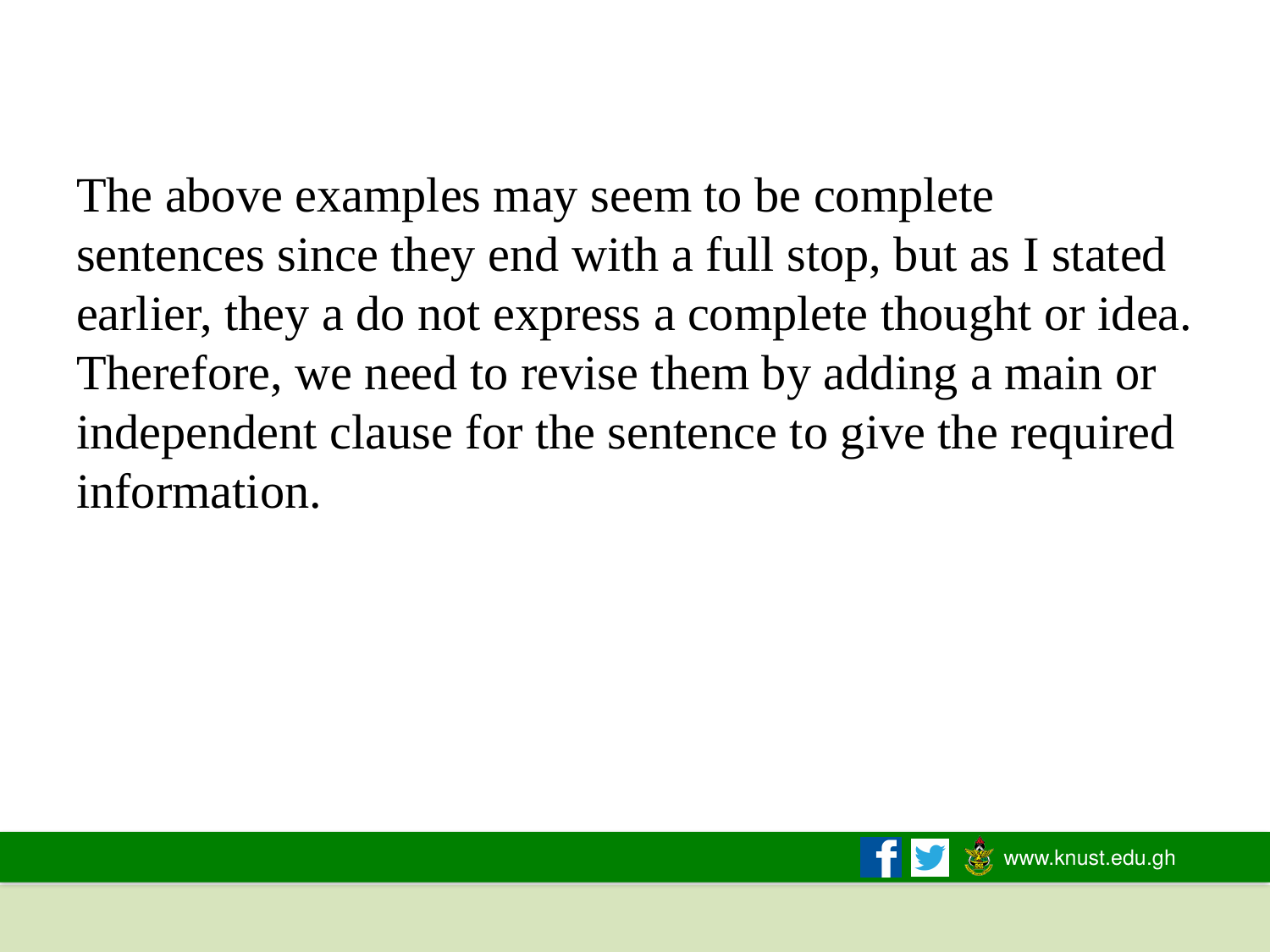

# The above examples may seem to be complete sentences since they end with a full stop, but as I stated earlier, they a do not express a complete thought or idea. Therefore, we need to revise them by adding a main or independent clause for the sentence to give the required information.